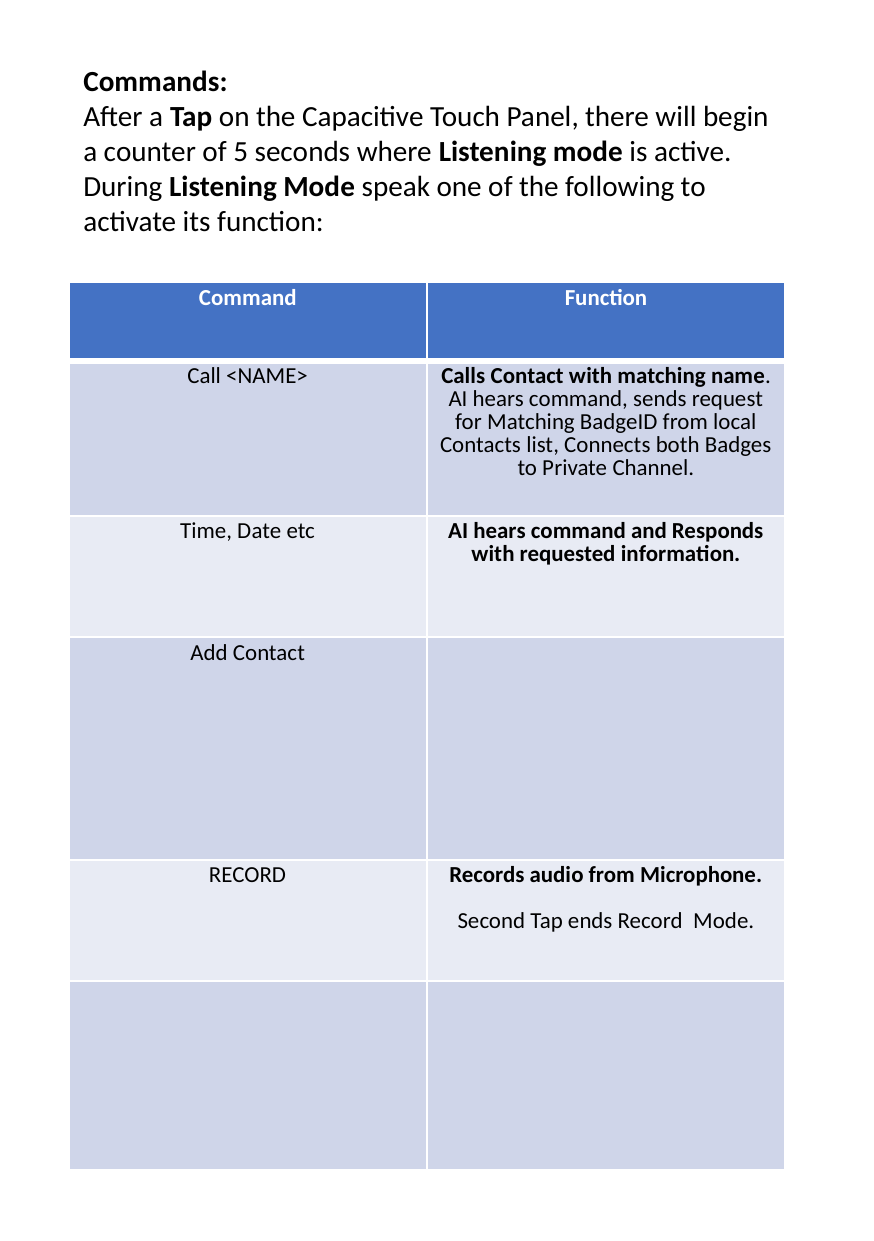

Commands:
After a Tap on the Capacitive Touch Panel, there will begin a counter of 5 seconds where Listening mode is active.
During Listening Mode speak one of the following to activate its function:
| Command | Function |
| --- | --- |
| Call <NAME> | Calls Contact with matching name. AI hears command, sends request for Matching BadgeID from local Contacts list, Connects both Badges to Private Channel. |
| Time, Date etc | AI hears command and Responds with requested information. |
| Add Contact |  |
| RECORD | Records audio from Microphone. Second Tap ends Record Mode. |
|  |  |